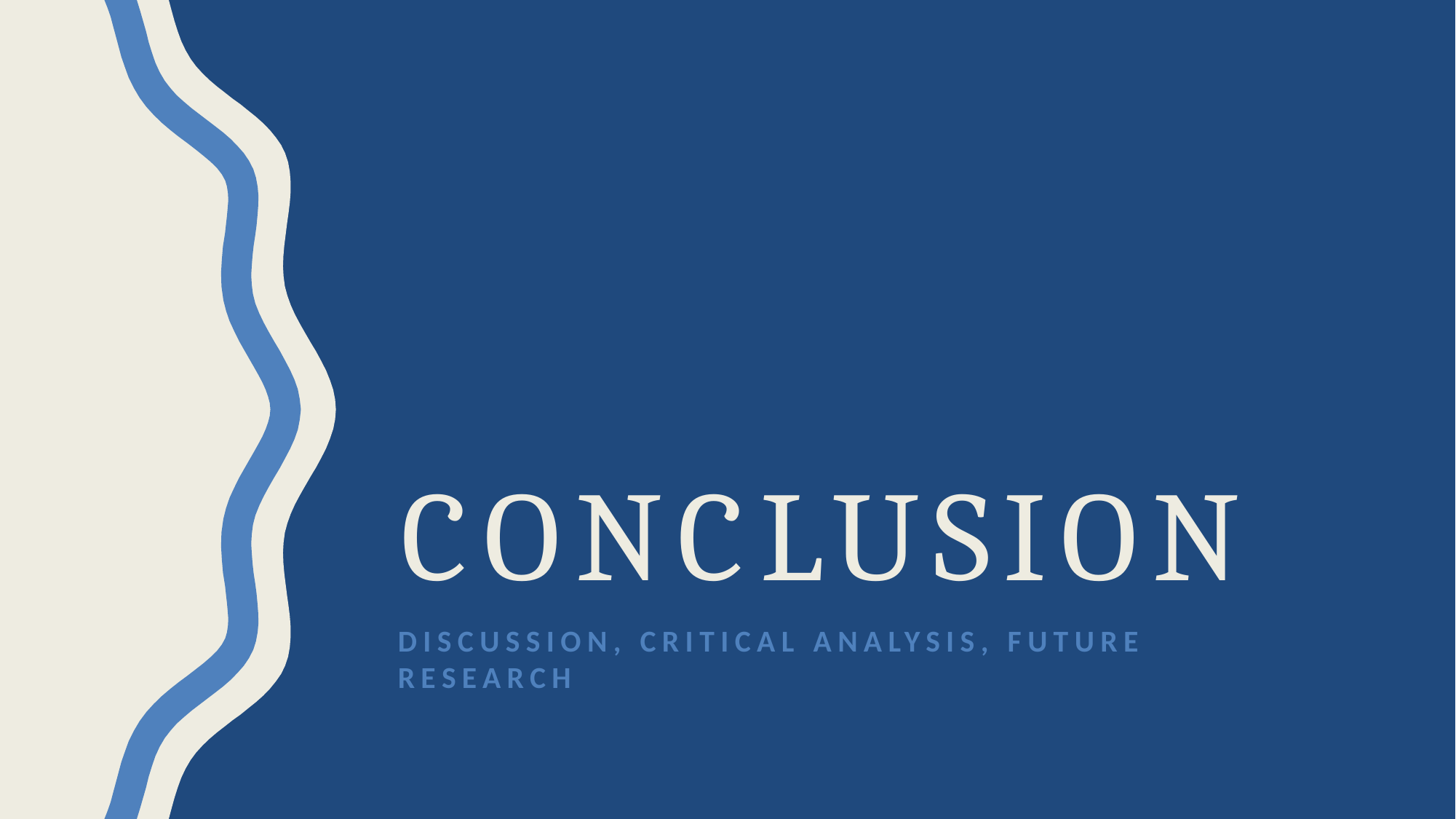

# Conclusion
Discussion, Critical Analysis, Future Research